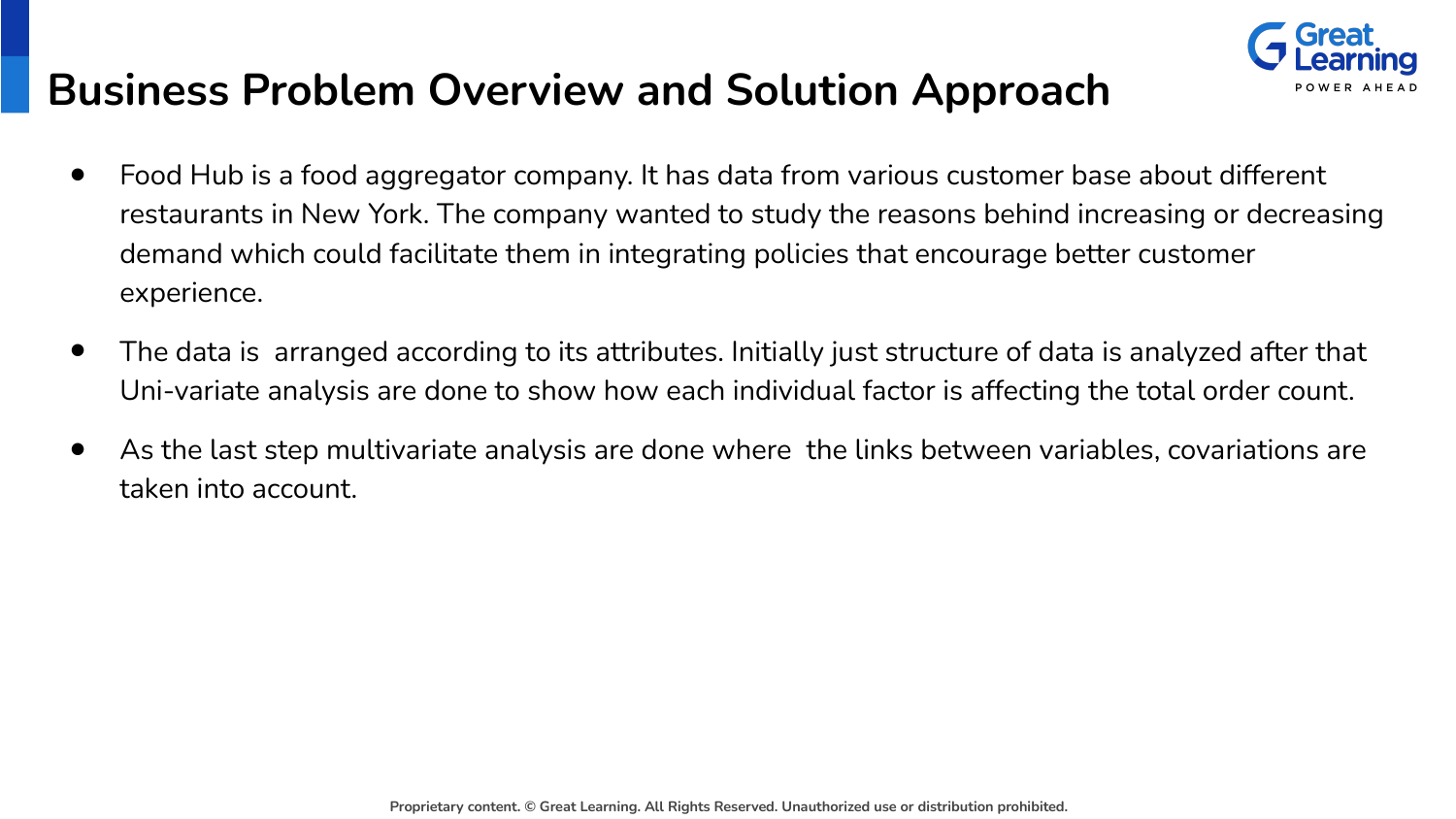

# Business Problem Overview and Solution Approach
Food Hub is a food aggregator company. It has data from various customer base about different restaurants in New York. The company wanted to study the reasons behind increasing or decreasing demand which could facilitate them in integrating policies that encourage better customer experience.
The data is  arranged according to its attributes. Initially just structure of data is analyzed after that Uni-variate analysis are done to show how each individual factor is affecting the total order count.
As the last step multivariate analysis are done where  the links between variables, covariations are taken into account.